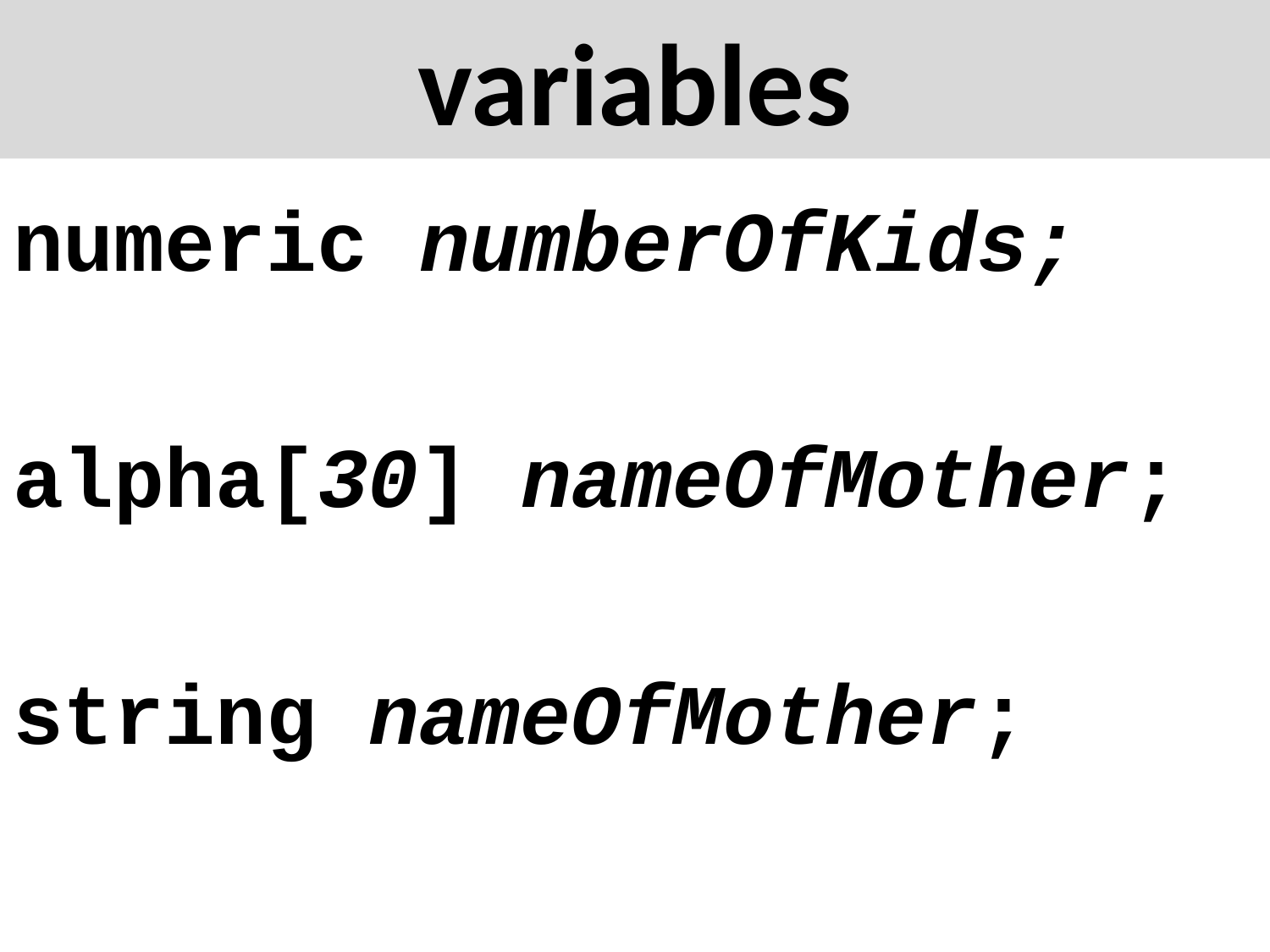

# variables
numeric numberOfKids;

alpha[30] nameOfMother;

string nameOfMother;